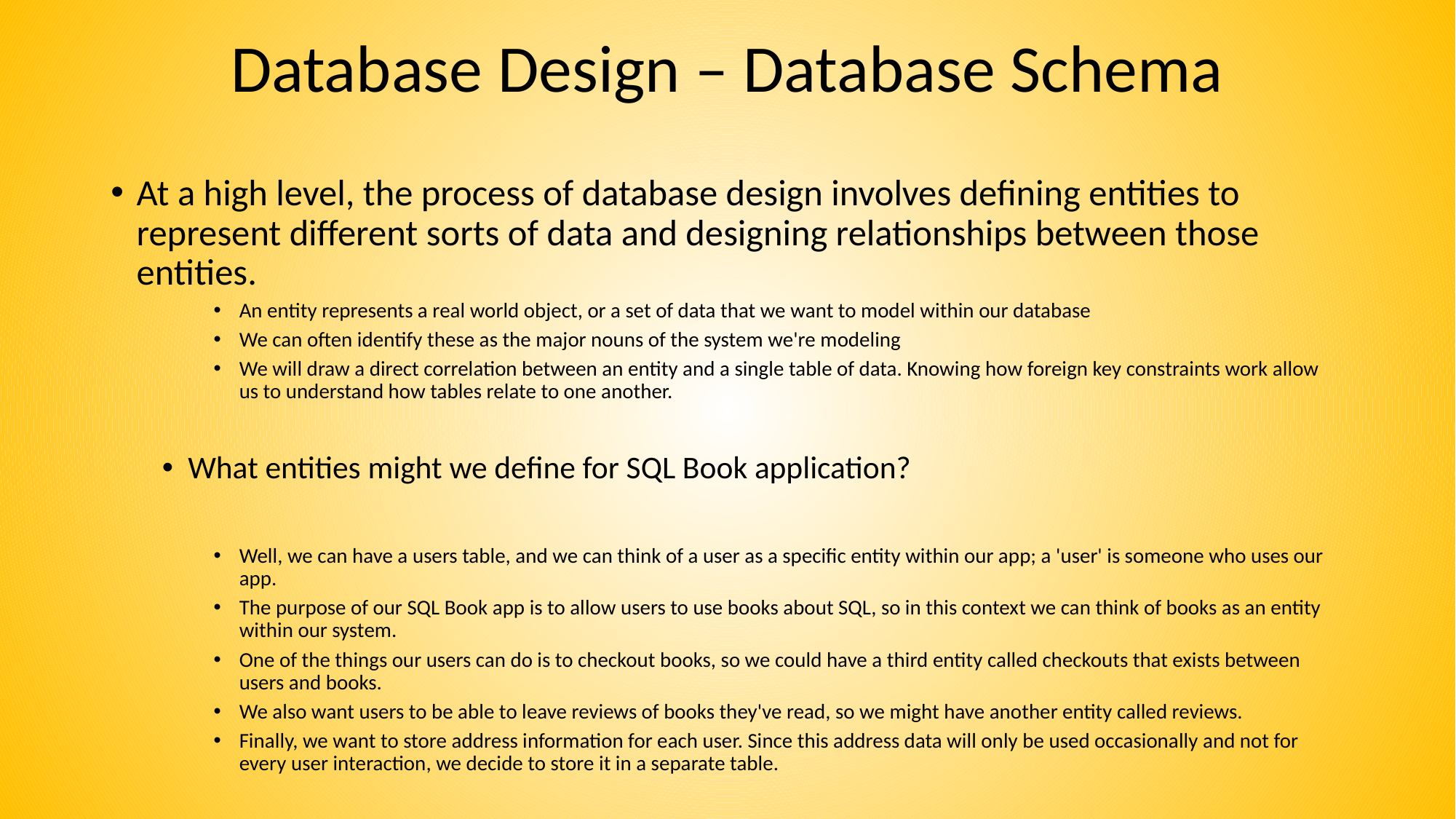

# Database Design – Database Schema
At a high level, the process of database design involves defining entities to represent different sorts of data and designing relationships between those entities.
An entity represents a real world object, or a set of data that we want to model within our database
We can often identify these as the major nouns of the system we're modeling
We will draw a direct correlation between an entity and a single table of data. Knowing how foreign key constraints work allow us to understand how tables relate to one another.

What entities might we define for SQL Book application?

Well, we can have a users table, and we can think of a user as a specific entity within our app; a 'user' is someone who uses our app.
The purpose of our SQL Book app is to allow users to use books about SQL, so in this context we can think of books as an entity within our system.
One of the things our users can do is to checkout books, so we could have a third entity called checkouts that exists between users and books.
We also want users to be able to leave reviews of books they've read, so we might have another entity called reviews.
Finally, we want to store address information for each user. Since this address data will only be used occasionally and not for every user interaction, we decide to store it in a separate table.